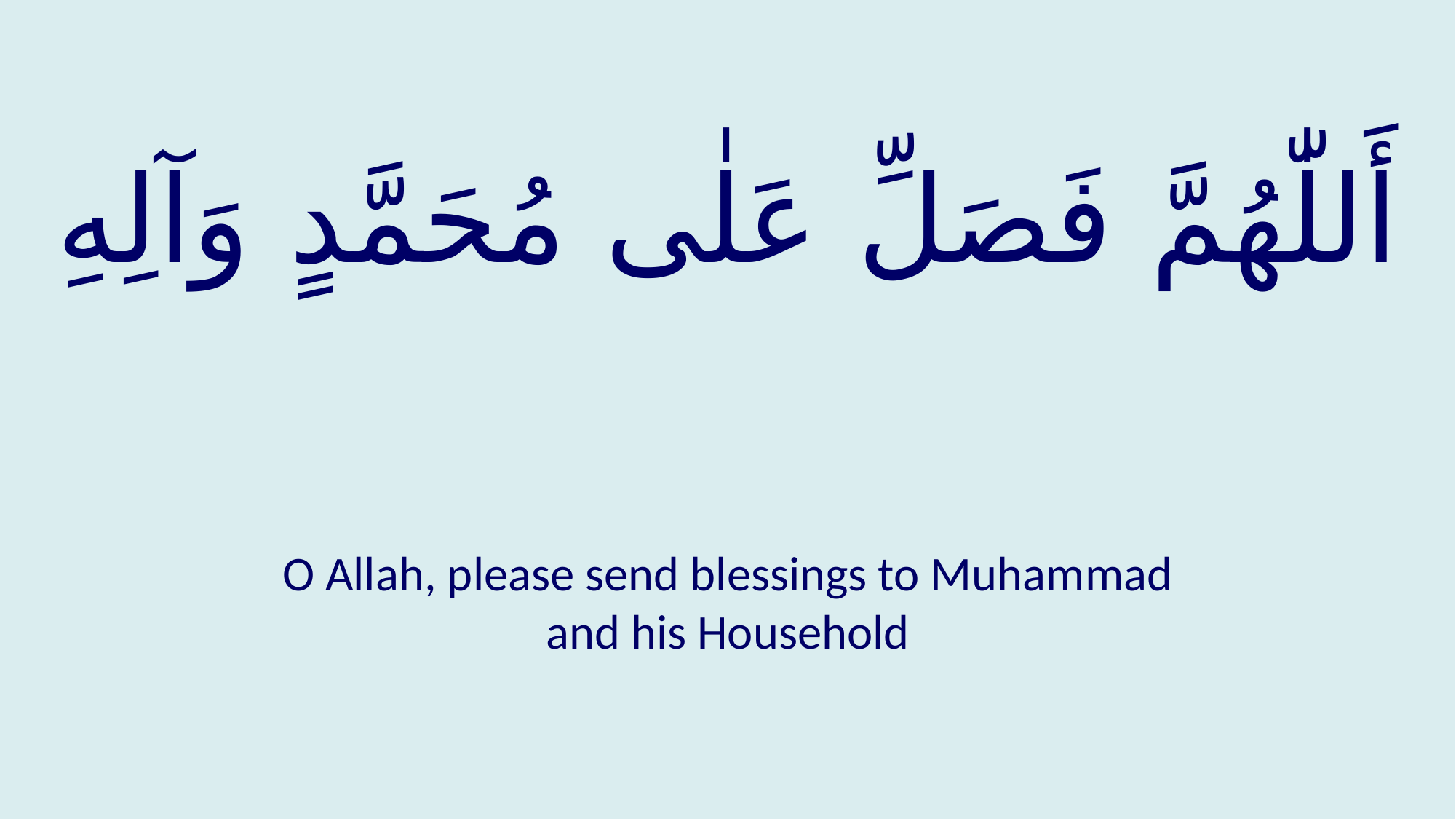

# أَللّٰهُمَّ فَصَلِّ عَلٰى مُحَمَّدٍ وَآلِهِ
O Allah, please send blessings to Muhammad and his Household